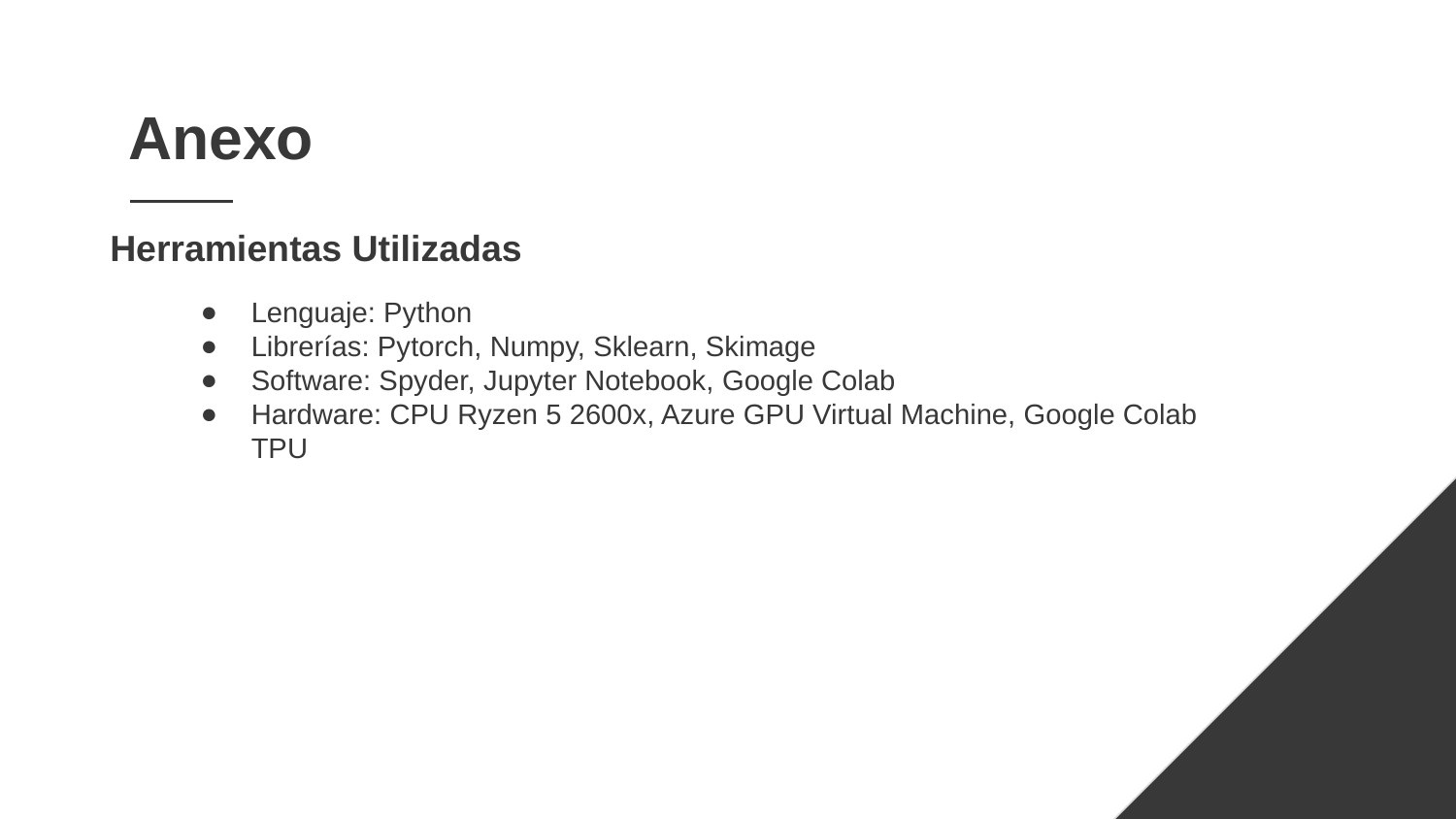

# Anexo
Herramientas Utilizadas
Lenguaje: Python
Librerías: Pytorch, Numpy, Sklearn, Skimage
Software: Spyder, Jupyter Notebook, Google Colab
Hardware: CPU Ryzen 5 2600x, Azure GPU Virtual Machine, Google Colab TPU